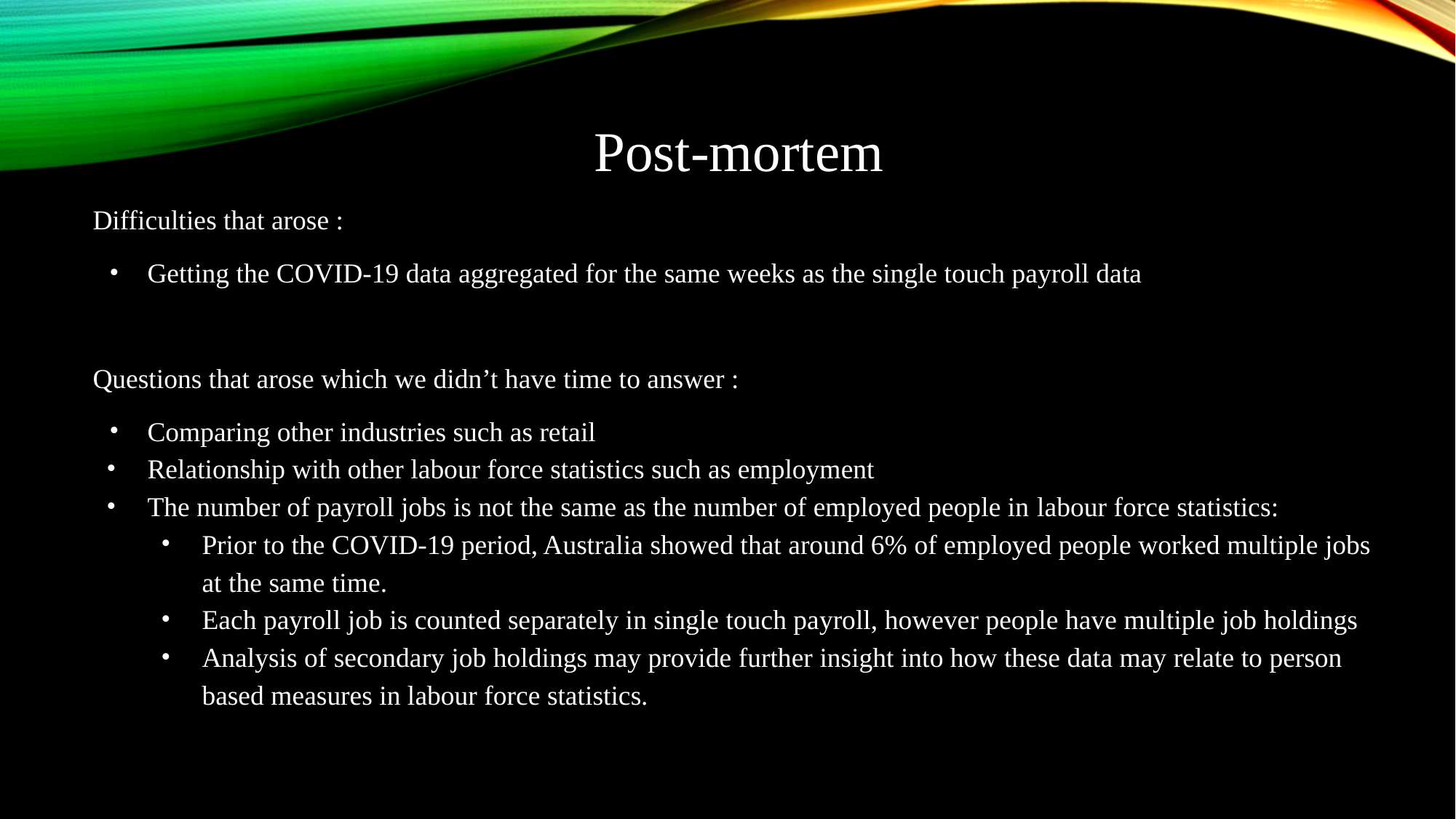

Post-mortem
Difficulties that arose :
Getting the COVID-19 data aggregated for the same weeks as the single touch payroll data

Questions that arose which we didn’t have time to answer :
Comparing other industries such as retail
Relationship with other labour force statistics such as employment
The number of payroll jobs is not the same as the number of employed people in labour force statistics:
Prior to the COVID-19 period, Australia showed that around 6% of employed people worked multiple jobs at the same time.
Each payroll job is counted separately in single touch payroll, however people have multiple job holdings
Analysis of secondary job holdings may provide further insight into how these data may relate to person based measures in labour force statistics.